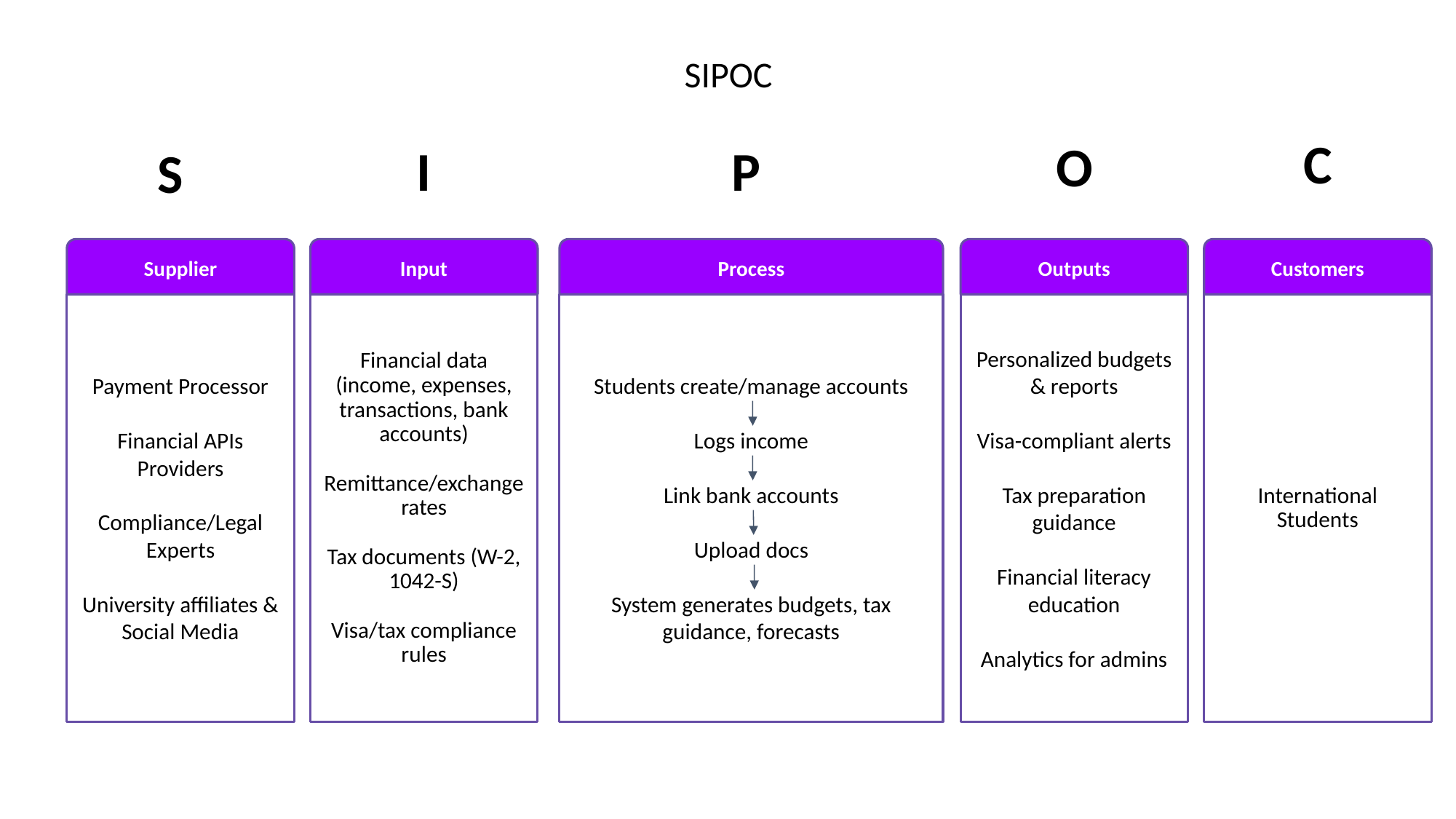

SIPOC
C
O
I
P
S
Supplier
Input
Process
Outputs
Customers
Payment Processor

Financial APIs Providers

Compliance/Legal Experts

University affiliates & Social Media
Financial data (income, expenses, transactions, bank accounts)

Remittance/exchange rates

Tax documents (W-2, 1042-S)

Visa/tax compliance rules
Students create/manage accounts

Logs income

Link bank accounts

Upload docs

System generates budgets, tax guidance, forecasts
Personalized budgets & reports

Visa-compliant alerts

Tax preparation guidance

Financial literacy education

Analytics for admins
International Students